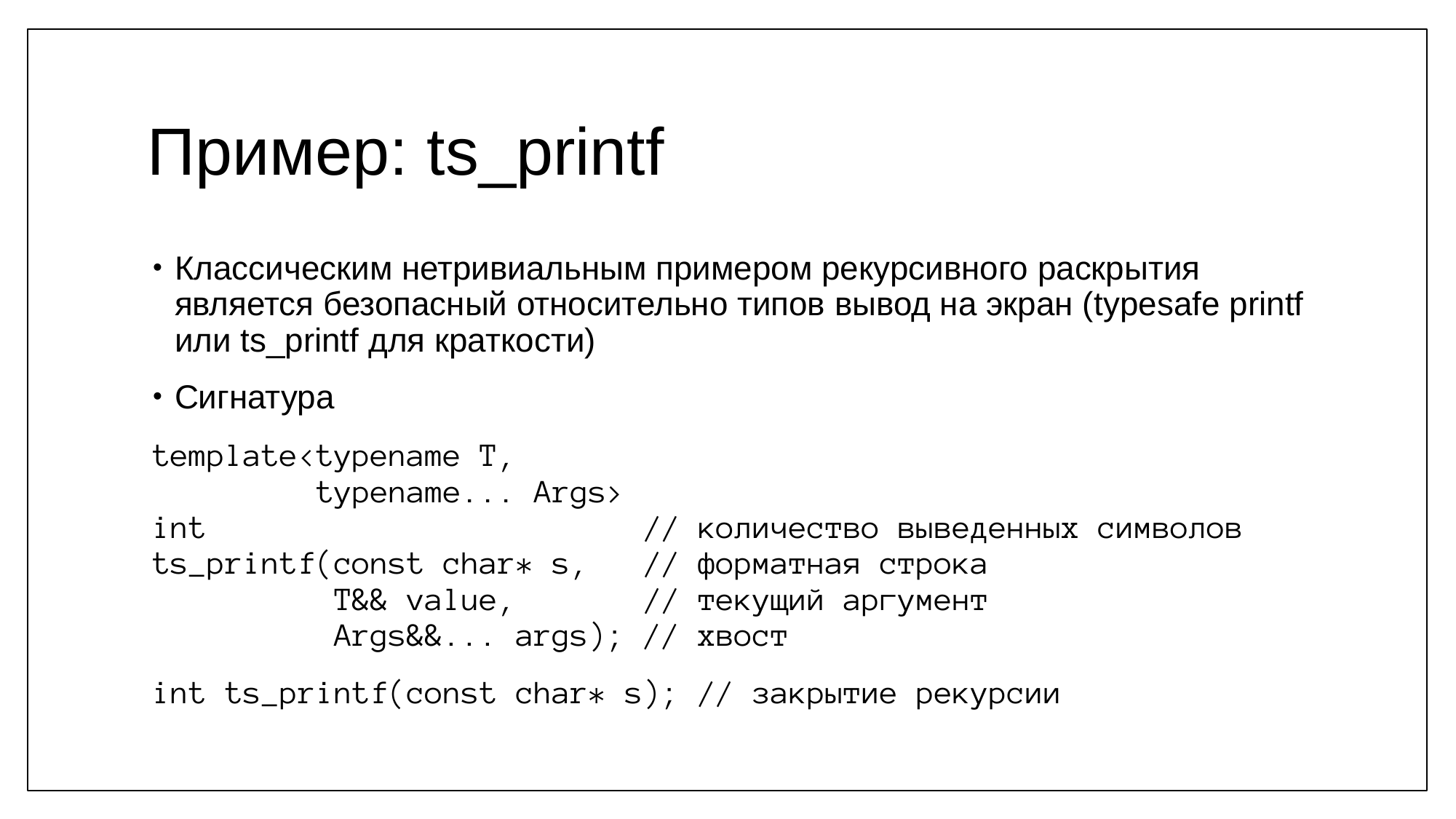

# Пример: ts_printf
Классическим нетривиальным примером рекурсивного раскрытия является безопасный относительно типов вывод на экран (typesafe printf или ts_printf для краткости)
Сигнатура
template<typename T,
         typename... Args>
int                        // количество выведенных символов
ts_printf(const char* s,   // форматная строка
          T&& value,       // текущий аргумент
          Args&&... args); // хвост
int ts_printf(const char* s); // закрытие рекурсии